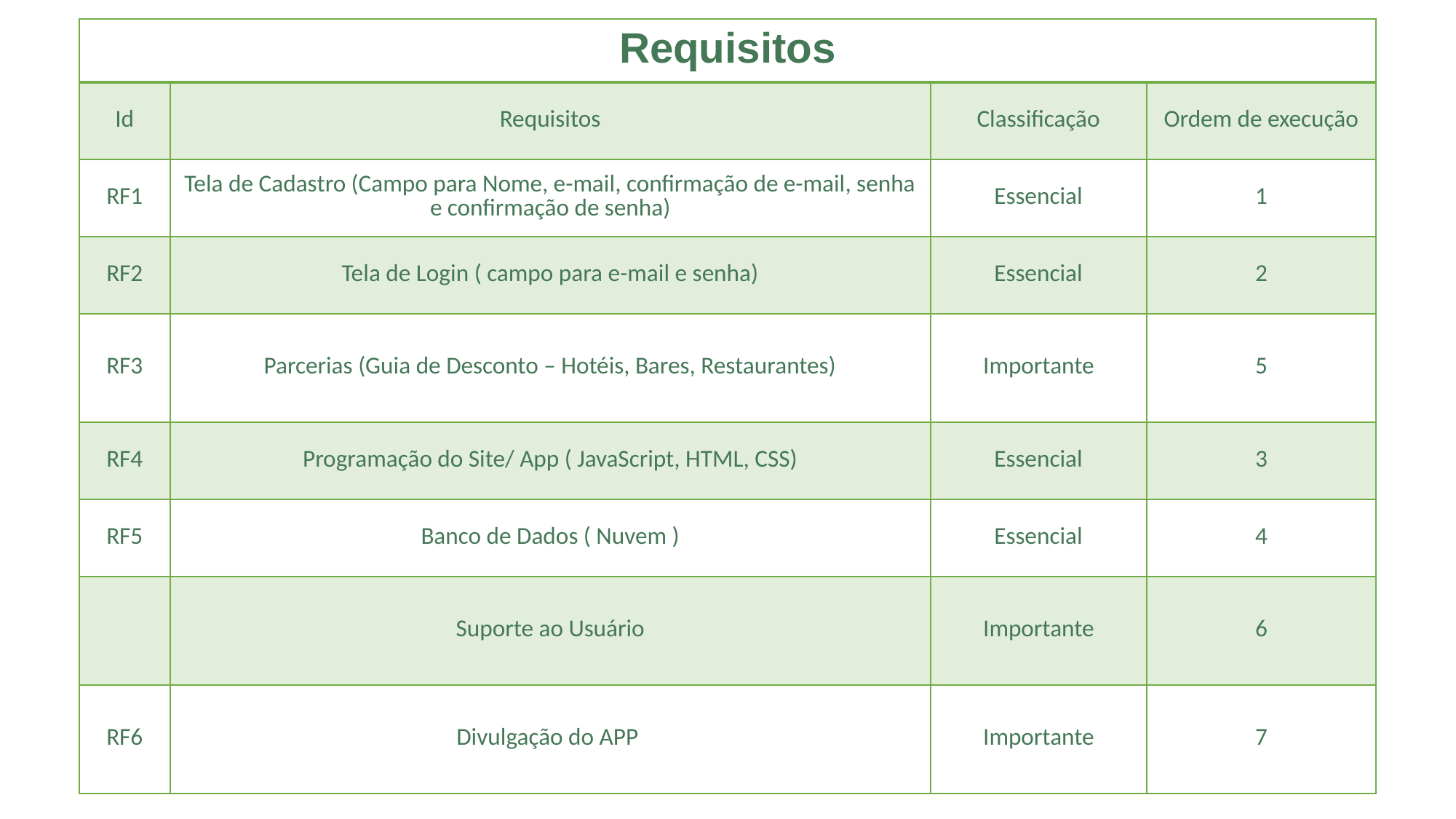

|  |  |  |  |
| --- | --- | --- | --- |
| Id | Requisitos | Classificação | Ordem de execução |
| RF1 | Tela de Cadastro (Campo para Nome, e-mail, confirmação de e-mail, senha e confirmação de senha) | Essencial | 1 |
| RF2 | Tela de Login ( campo para e-mail e senha) | Essencial | 2 |
| RF3 | Parcerias (Guia de Desconto – Hotéis, Bares, Restaurantes) | Importante | 5 |
| RF4 | Programação do Site/ App ( JavaScript, HTML, CSS) | Essencial | 3 |
| RF5 | Banco de Dados ( Nuvem ) | Essencial | 4 |
|  | Suporte ao Usuário | Importante | 6 |
| RF6 | Divulgação do APP | Importante | 7 |
# Requisitos